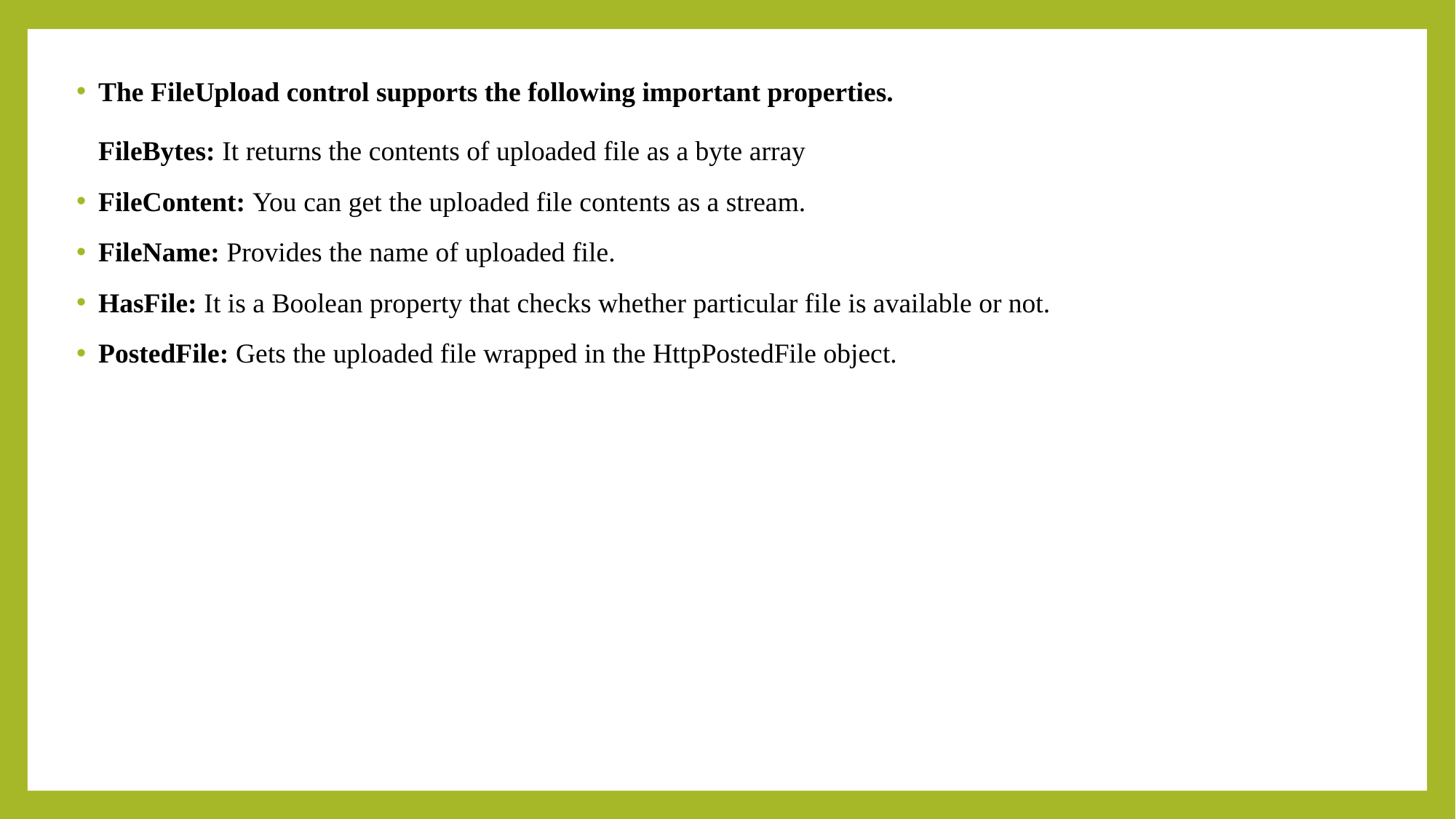

The FileUpload control supports the following important properties.
FileBytes: It returns the contents of uploaded file as a byte array
FileContent: You can get the uploaded file contents as a stream.
FileName: Provides the name of uploaded file.
HasFile: It is a Boolean property that checks whether particular file is available or not.
PostedFile: Gets the uploaded file wrapped in the HttpPostedFile object.